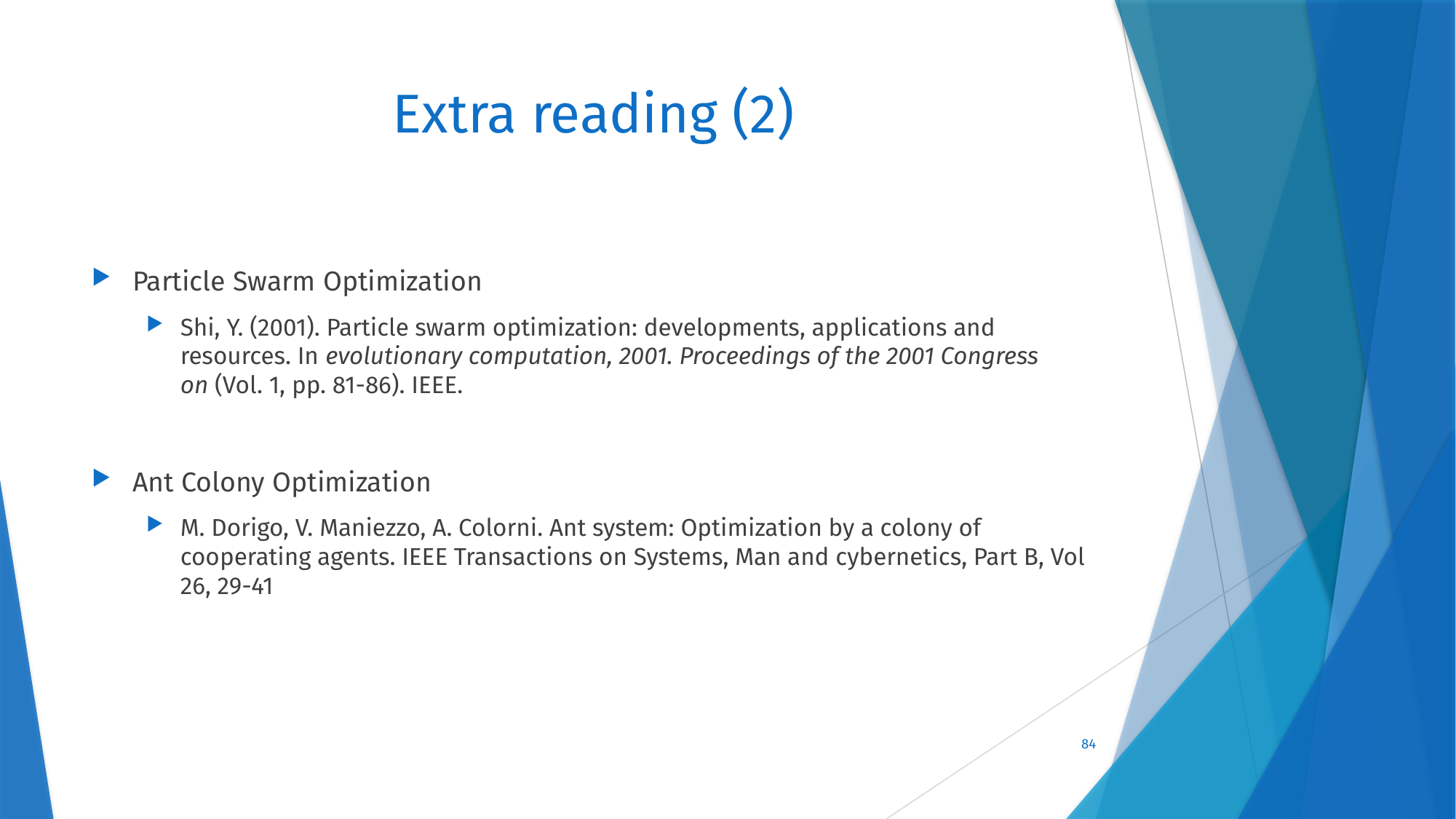

# Extra reading (2)
Particle Swarm Optimization
Shi, Y. (2001). Particle swarm optimization: developments, applications and resources. In evolutionary computation, 2001. Proceedings of the 2001 Congress on (Vol. 1, pp. 81-86). IEEE.

Ant Colony Optimization
M. Dorigo, V. Maniezzo, A. Colorni. Ant system: Optimization by a colony of cooperating agents. IEEE Transactions on Systems, Man and cybernetics, Part B, Vol 26, 29-41

84